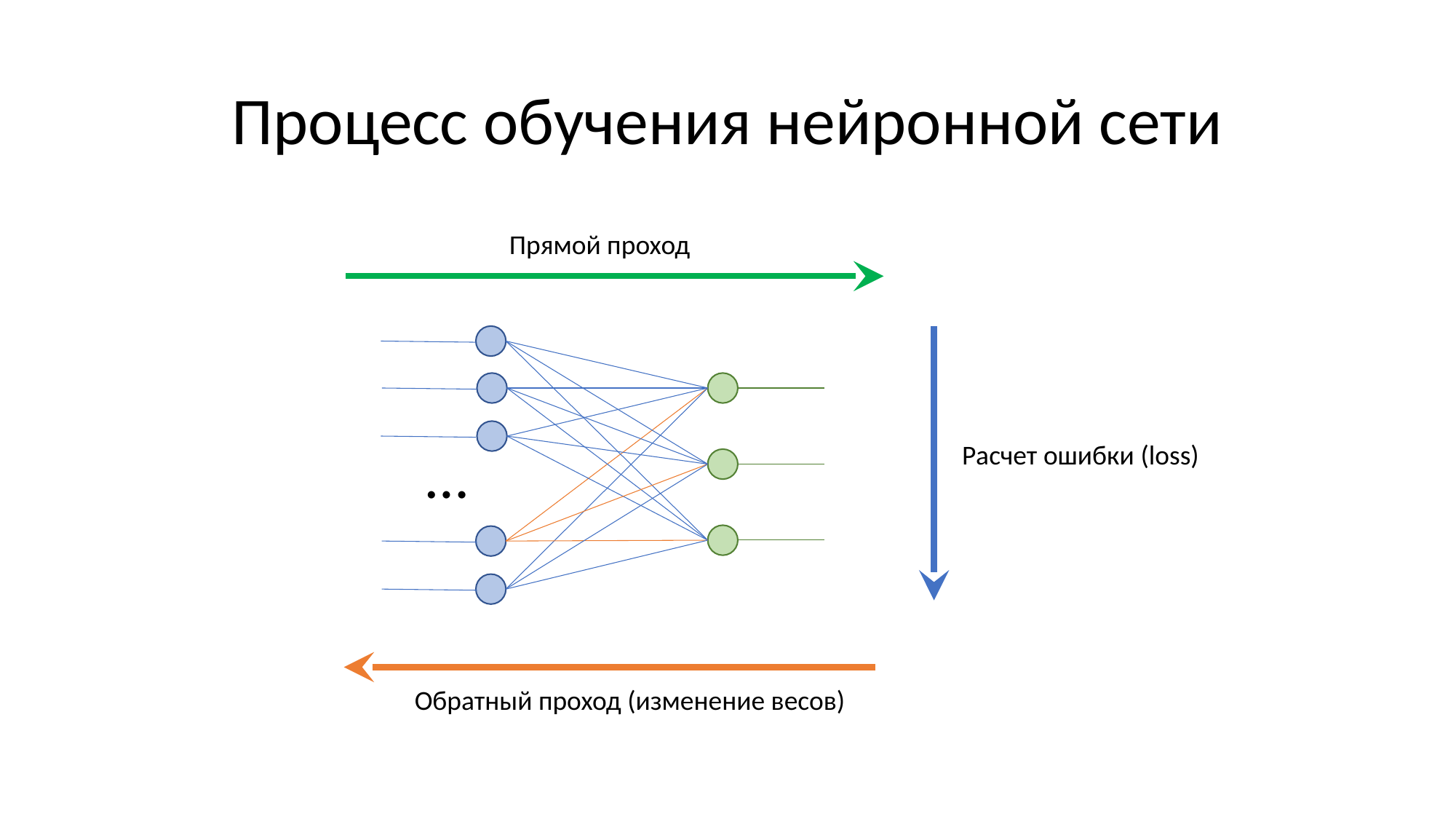

# Процесс обучения нейронной сети
Прямой проход

…
Расчет ошибки (loss)

Обратный проход (изменение весов)